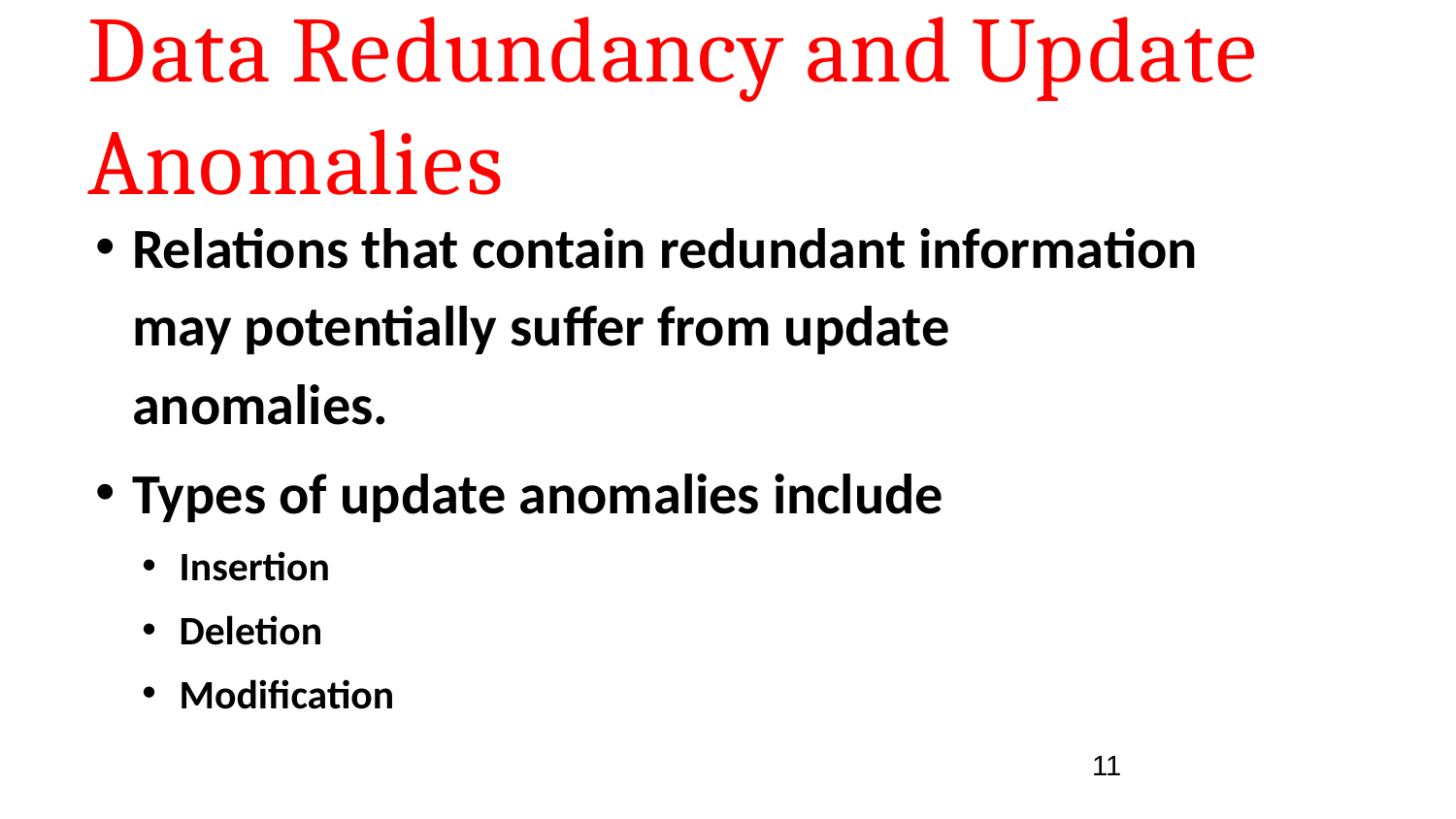

# Data Redundancy and Update Anomalies
Relations that contain redundant information may potentially suffer from update anomalies.
Types of update anomalies include
Insertion
Deletion
Modification
11